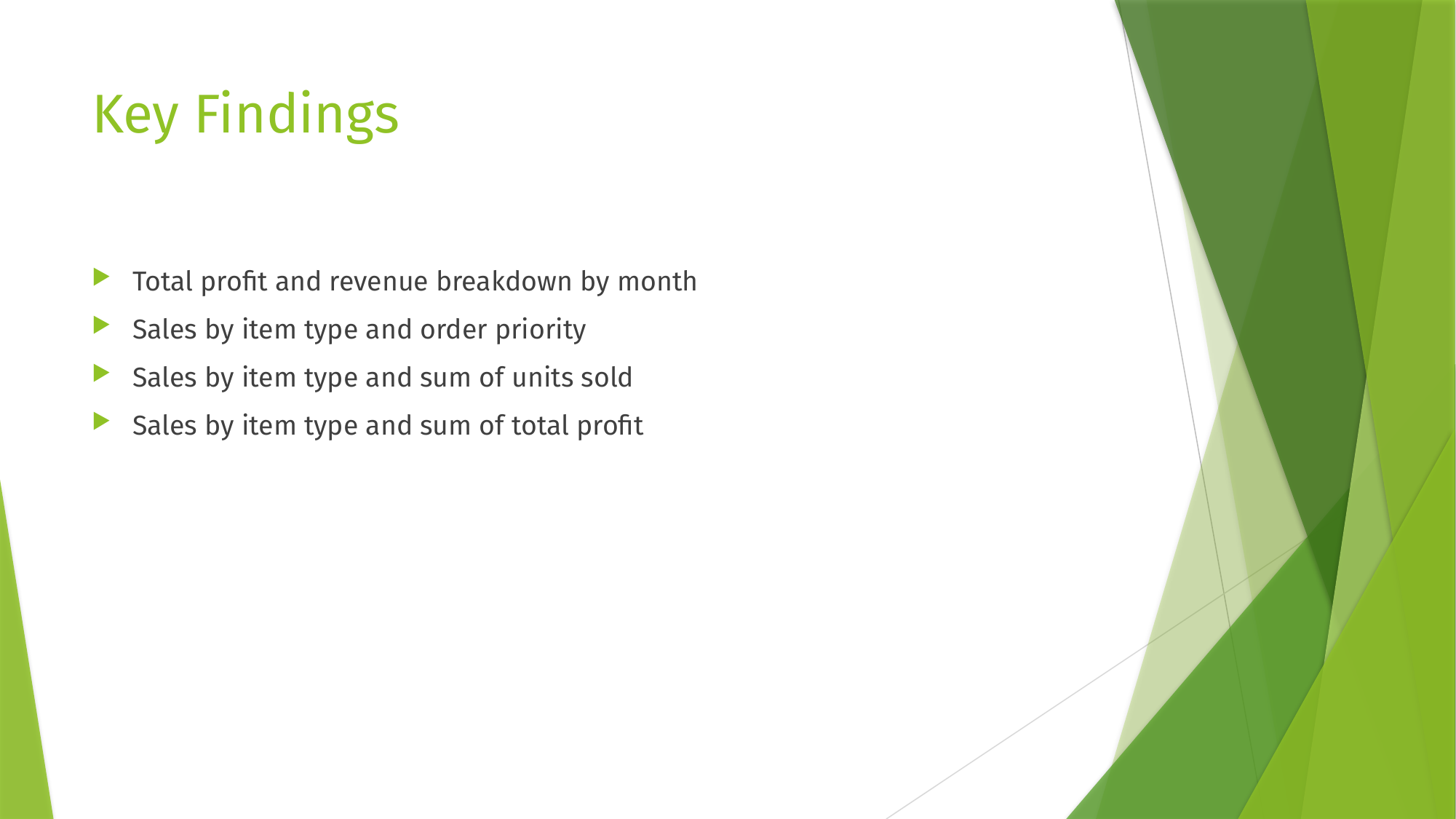

# Key Findings
Total profit and revenue breakdown by month
Sales by item type and order priority
Sales by item type and sum of units sold
Sales by item type and sum of total profit